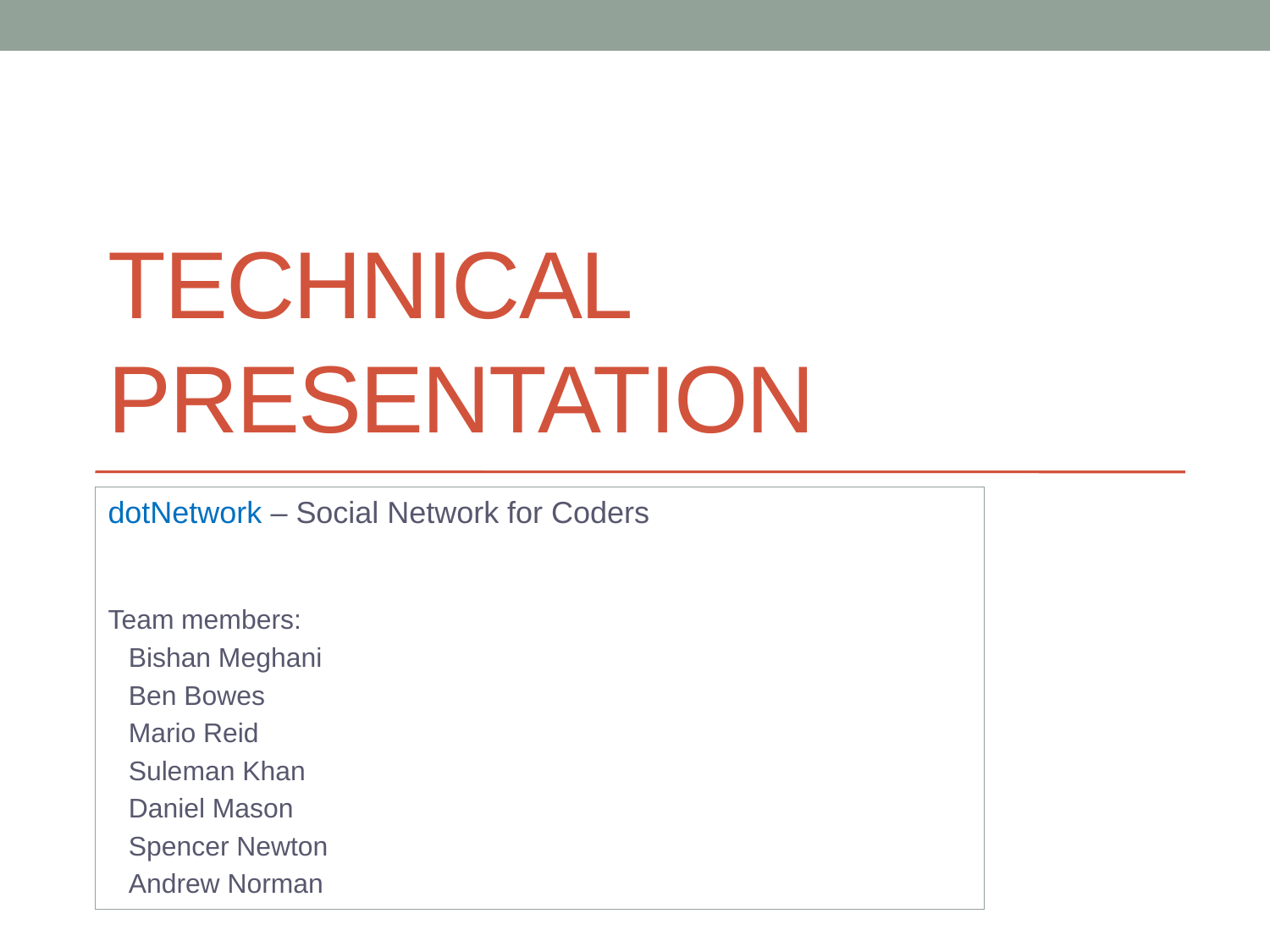

# TECHNICAL Presentation
dotNetwork – Social Network for Coders

Team members:
Bishan Meghani
Ben Bowes
Mario Reid
Suleman Khan
Daniel Mason
Spencer Newton
Andrew Norman